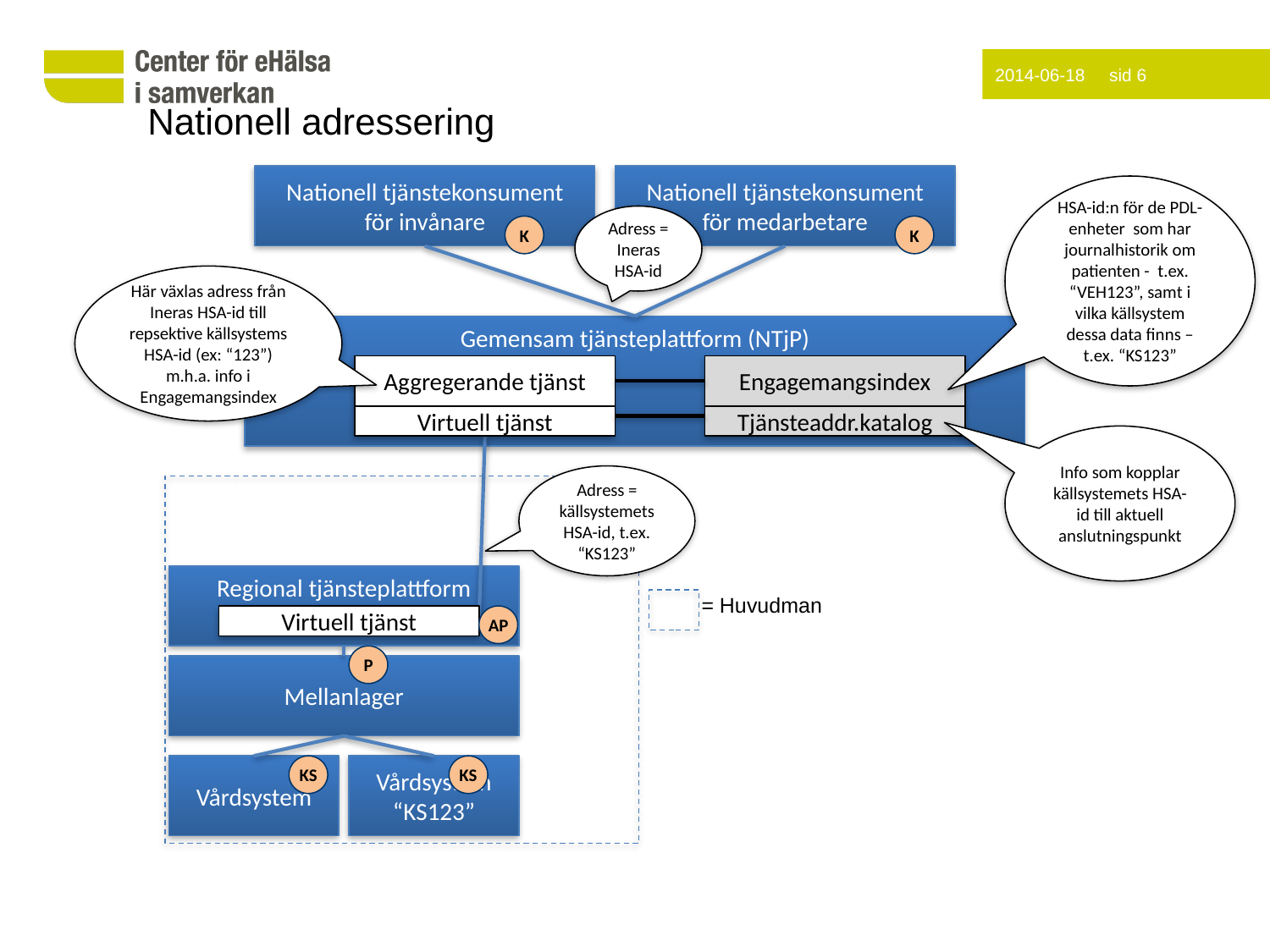

2014-06-18     sid 6
# Nationell adressering
Nationell tjänstekonsument
för invånare
Nationell tjänstekonsument
för medarbetare
HSA-id:n för de PDL-enheter  som har journalhistorik om patienten -  t.ex. “VEH123”, samt i vilka källsystem dessa data finns – t.ex. “KS123”
Adress = Ineras HSA-id
K
K
Här växlas adress från Ineras HSA-id till repsektive källsystems HSA-id (ex: “123”) m.h.a. info i Engagemangsindex
Gemensam tjänsteplattform (NTjP)
Aggregerande tjänst
Engagemangsindex
Virtuell tjänst
Tjänsteaddr.katalog
Info som kopplar källsystemets HSA-id till aktuell anslutningspunkt
Adress = källsystemets HSA-id, t.ex. “KS123”

Regional tjänsteplattform
= Huvudman

Virtuell tjänst
AP
P
Mellanlager
Vårdsystem
KS
Vårdsystem
“KS123”
KS